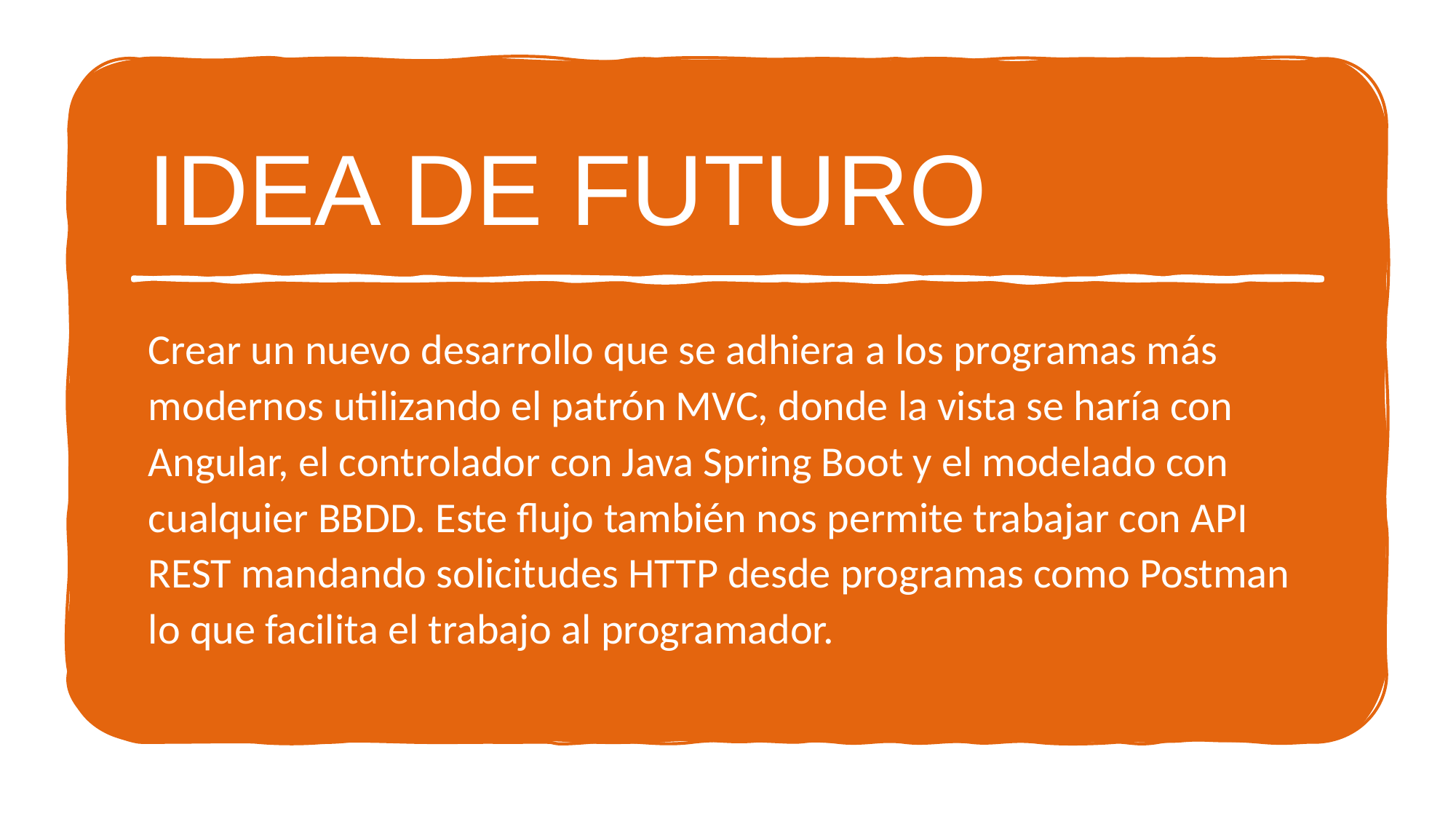

# IDEA DE FUTURO

Crear un nuevo desarrollo que se adhiera a los programas más modernos utilizando el patrón MVC, donde la vista se haría con Angular, el controlador con Java Spring Boot y el modelado con cualquier BBDD. Este flujo también nos permite trabajar con API REST mandando solicitudes HTTP desde programas como Postman lo que facilita el trabajo al programador.